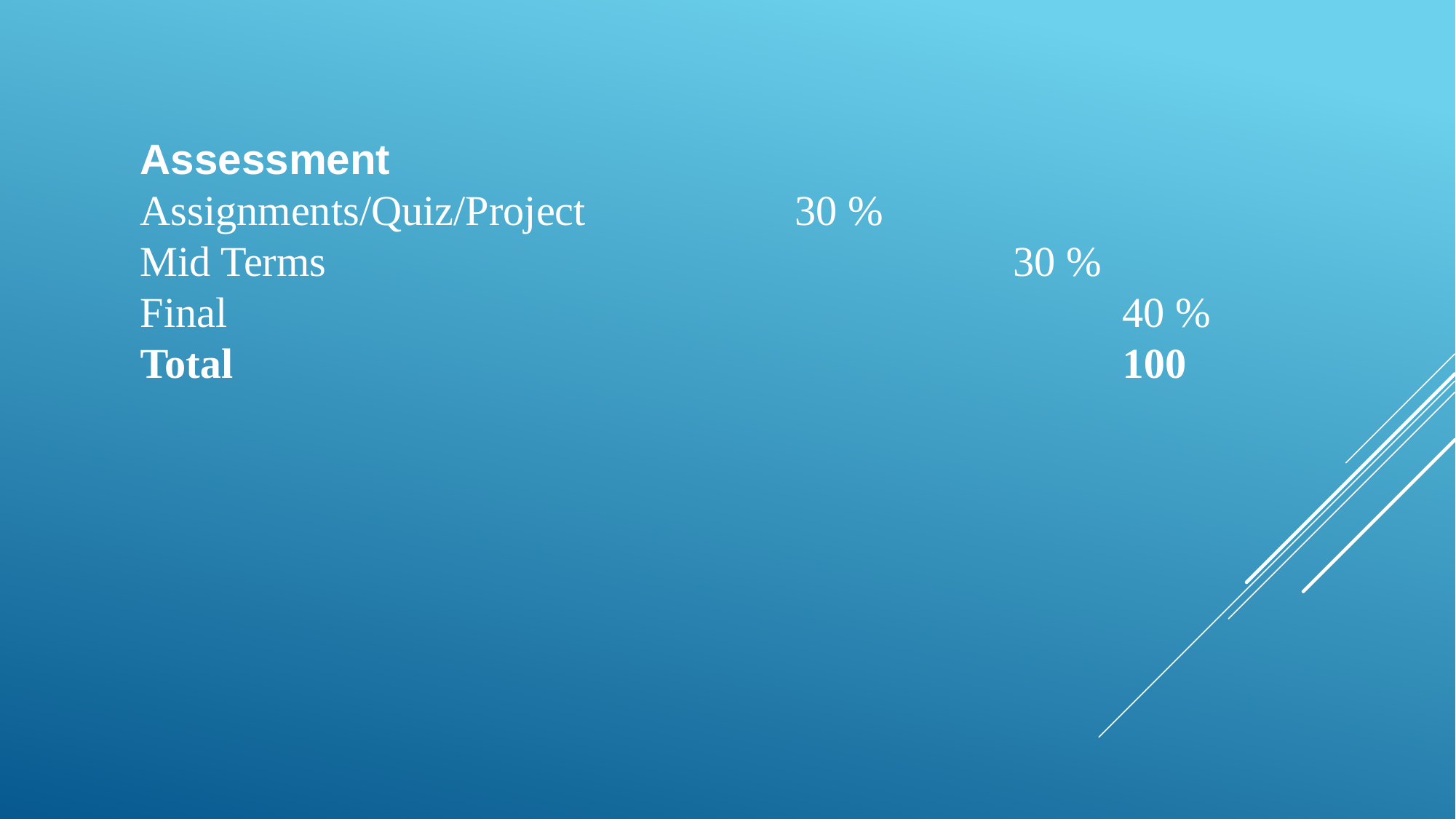

Assessment
Assignments/Quiz/Project		30 %
Mid Terms							30 %
Final									40 %
Total									100